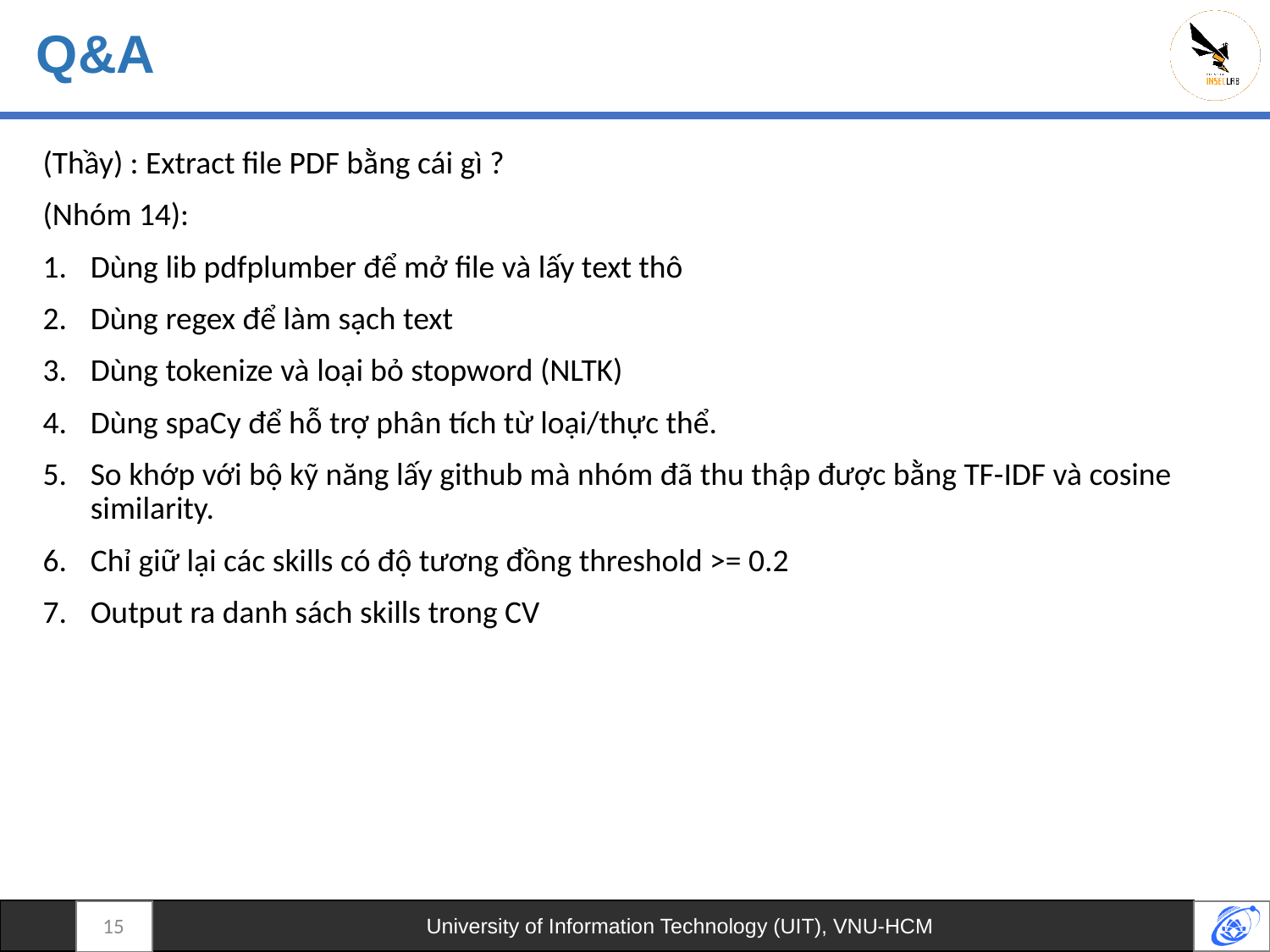

# Q&A
(Thầy) : Extract file PDF bằng cái gì ?
(Nhóm 14):
Dùng lib pdfplumber để mở file và lấy text thô
Dùng regex để làm sạch text
Dùng tokenize và loại bỏ stopword (NLTK)
Dùng spaCy để hỗ trợ phân tích từ loại/thực thể.
So khớp với bộ kỹ năng lấy github mà nhóm đã thu thập được bằng TF-IDF và cosine similarity.
Chỉ giữ lại các skills có độ tương đồng threshold >= 0.2
Output ra danh sách skills trong CV
15